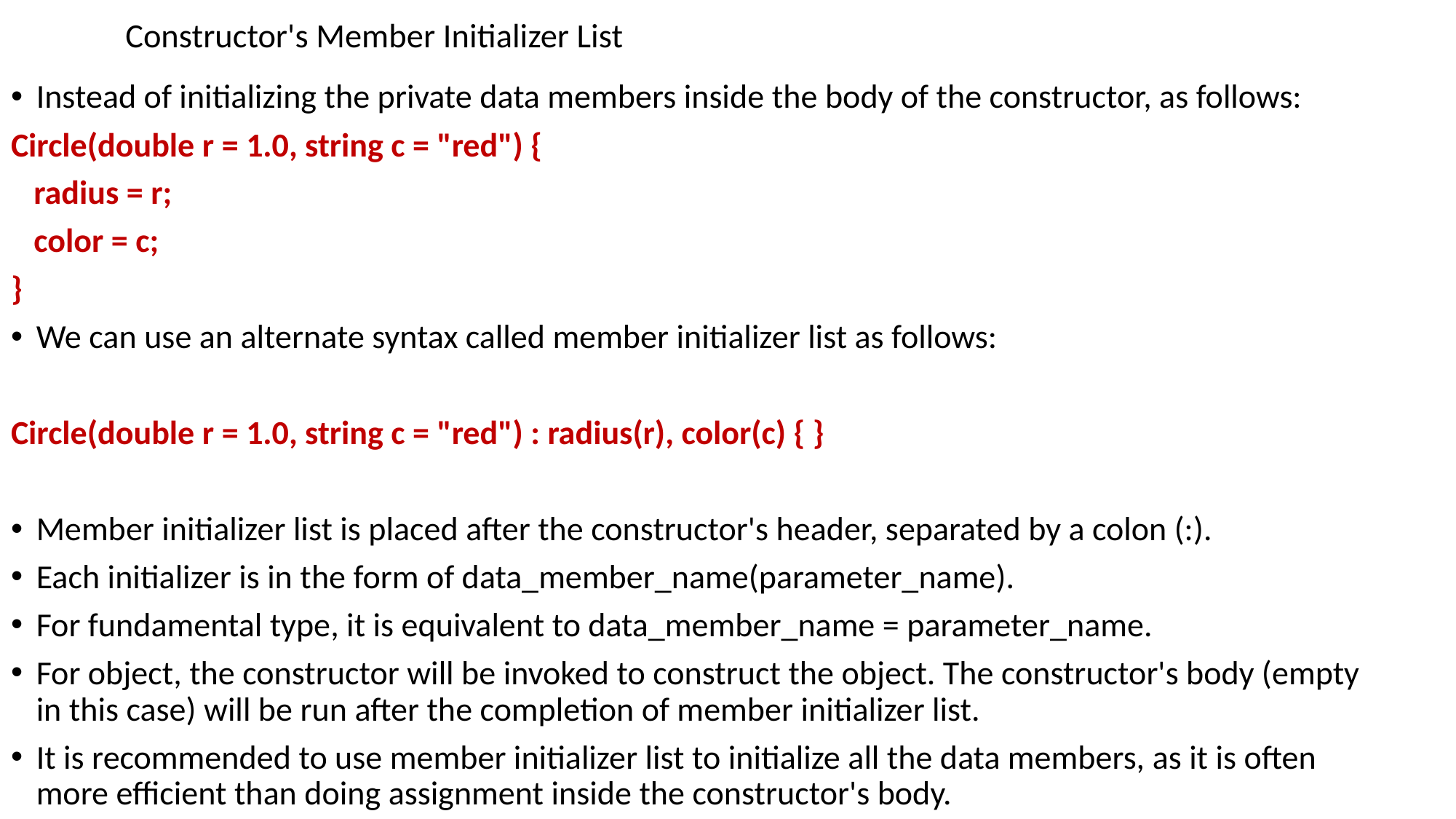

# Constructor's Member Initializer List
Instead of initializing the private data members inside the body of the constructor, as follows:
Circle(double r = 1.0, string c = "red") {
   radius = r;
   color = c;
}
We can use an alternate syntax called member initializer list as follows:

Circle(double r = 1.0, string c = "red") : radius(r), color(c) { }

Member initializer list is placed after the constructor's header, separated by a colon (:).
Each initializer is in the form of data_member_name(parameter_name).
For fundamental type, it is equivalent to data_member_name = parameter_name.
For object, the constructor will be invoked to construct the object. The constructor's body (empty in this case) will be run after the completion of member initializer list.
It is recommended to use member initializer list to initialize all the data members, as it is often more efficient than doing assignment inside the constructor's body.